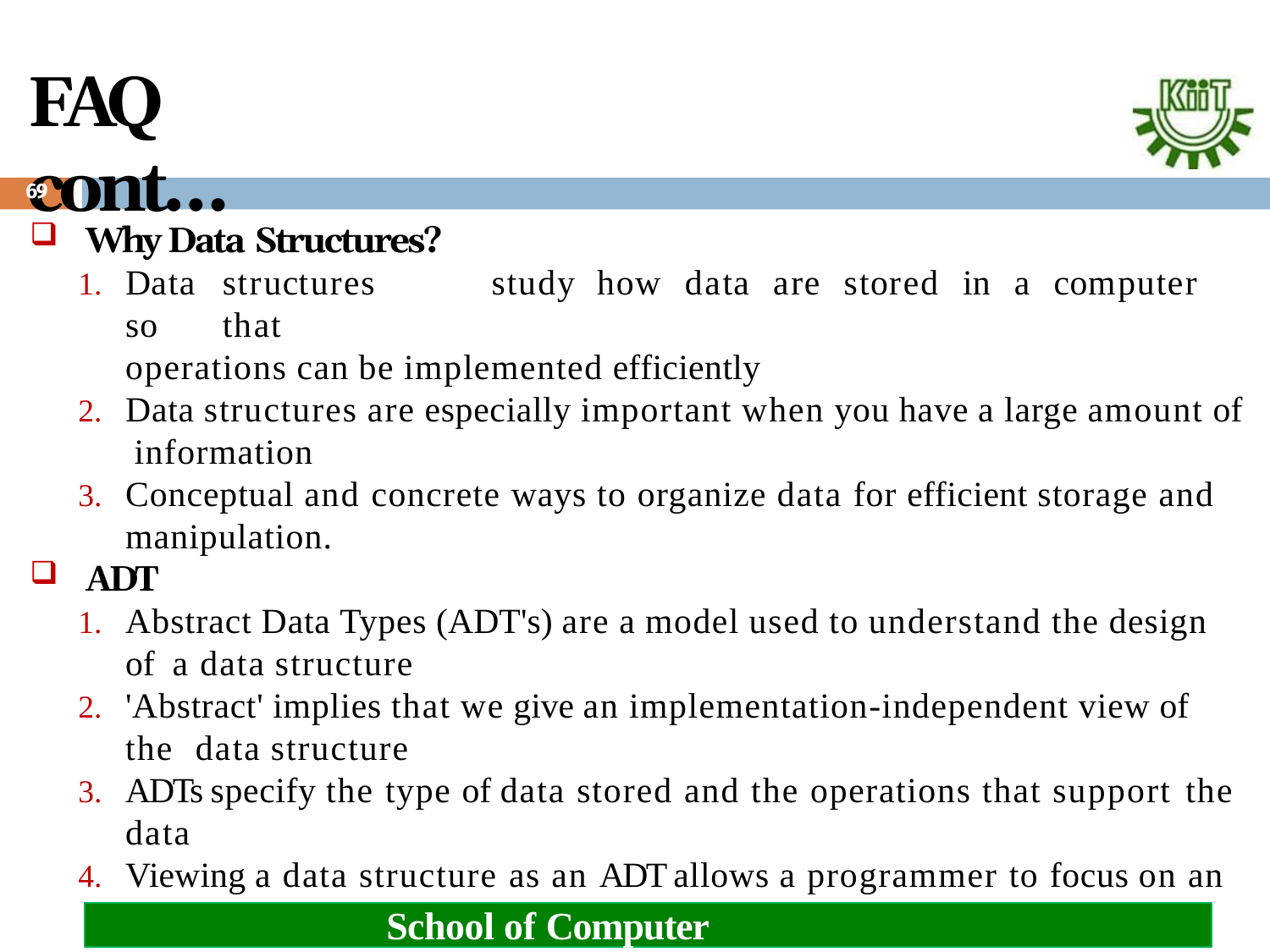

# FAQ cont…

69
Why Data Structures?
Data	structures	study	how	data	are	stored	in	a	computer	so	that
operations can be implemented efficiently
Data structures are especially important when you have a large amount of  information
Conceptual and concrete ways to organize data for efficient storage and  manipulation.
ADT
Abstract Data Types (ADT's) are a model used to understand the design of  a data structure
'Abstract' implies that we give an implementation-independent view of the  data structure
ADTs specify the type of data stored and the operations that support the
data
Viewing a data structure as an ADT allows a programmer to focus on an  idealized model of the data and its operations

School of Computer Engineering